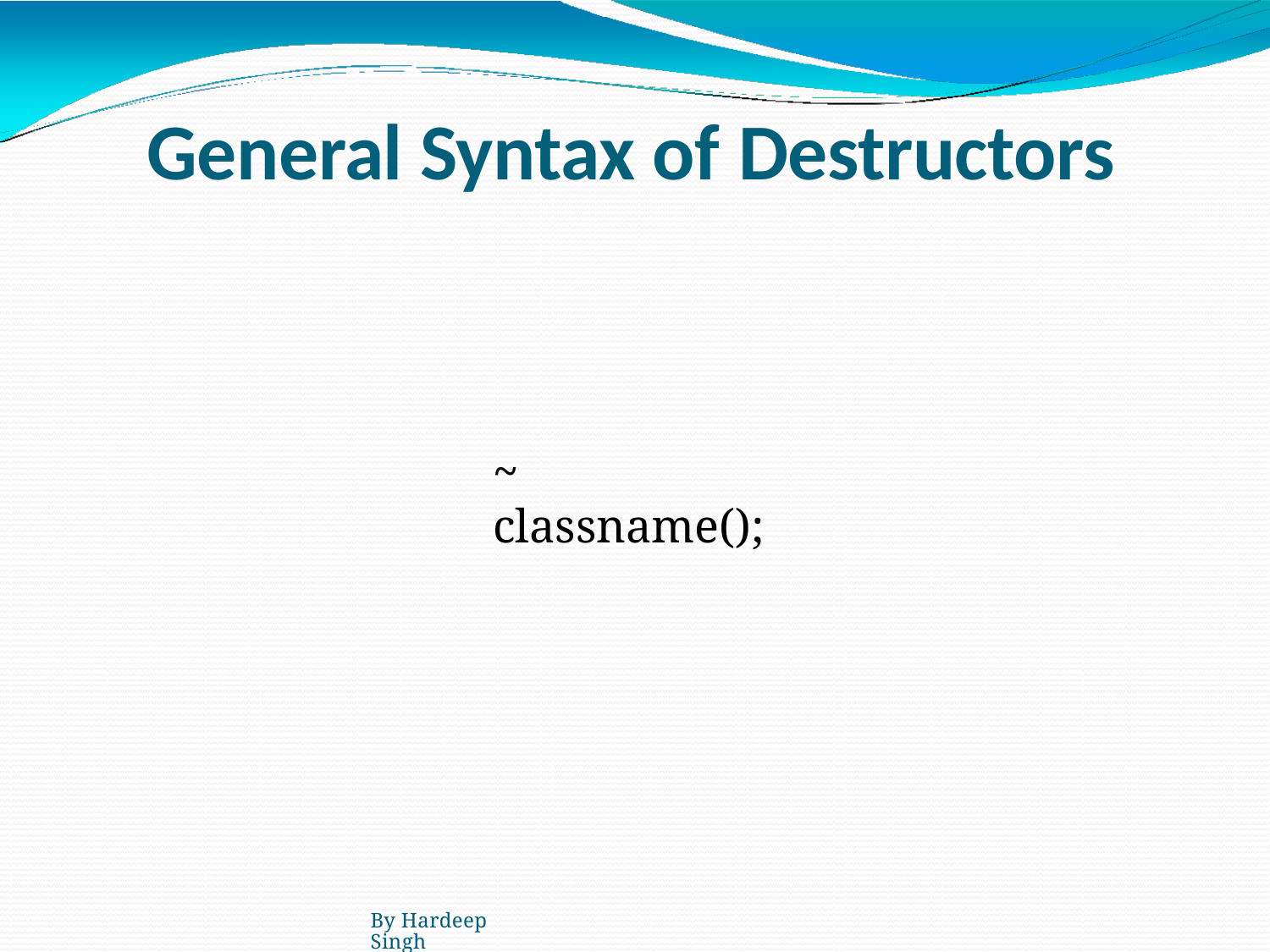

# General Syntax of Destructors
~ classname();
By Hardeep Singh